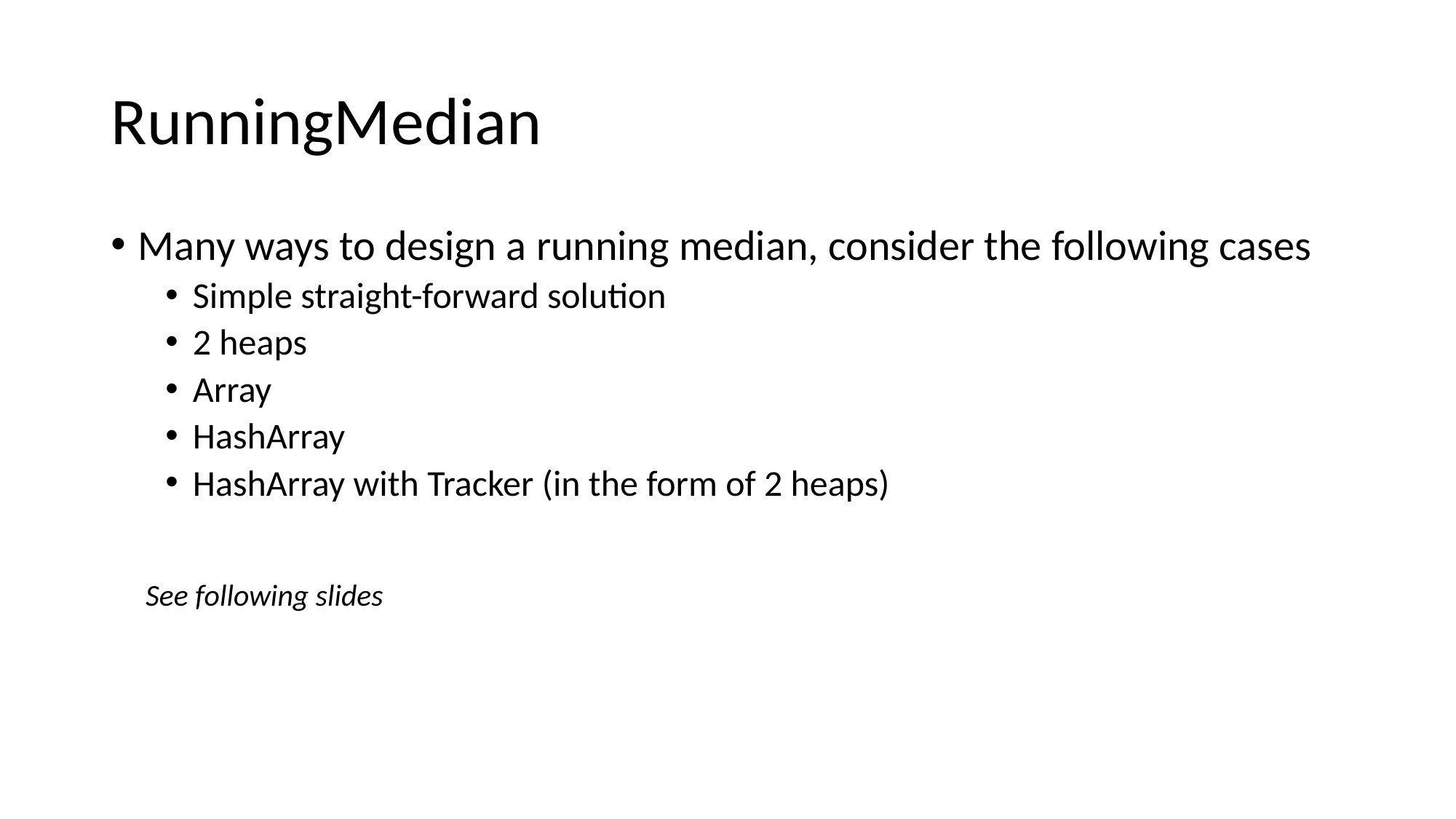

# RunningMedian
Many ways to design a running median, consider the following cases
Simple straight-forward solution
2 heaps
Array
HashArray
HashArray with Tracker (in the form of 2 heaps)

     See following slides